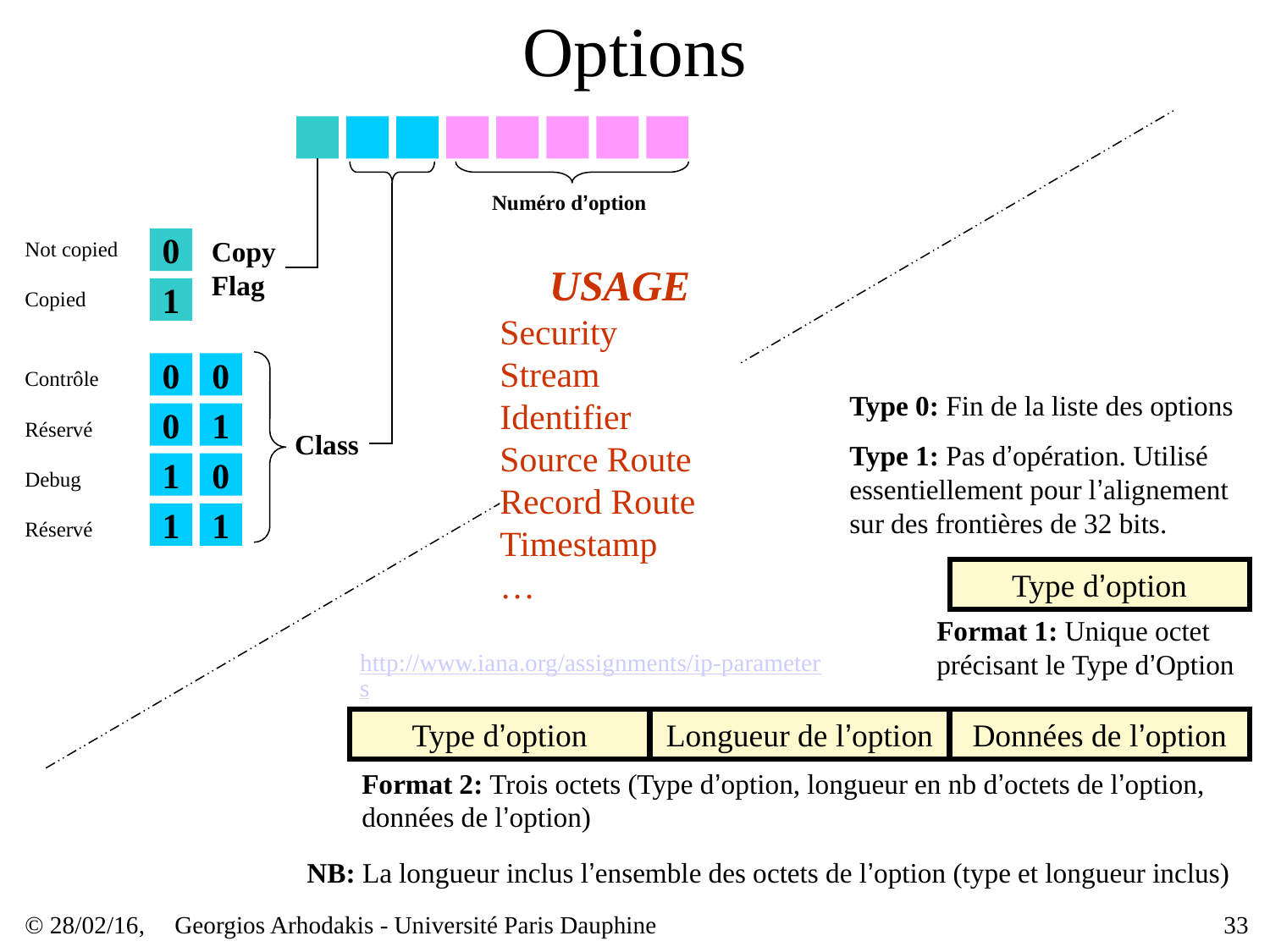

# Options

Numéro d’option
0
Not copied
Copy
Flag
1
Copied
USAGE
Security
Stream Identifier
Source Route
Record Route
Timestamp
…

0
0
Contrôle
Type 0: Fin de la liste des options
0
1
Réservé
Class
Type 1: Pas d’opération. Utilisé essentiellement pour l’alignement sur des frontières de 32 bits.
1
0
Debug
1
1
Réservé
Type d’option
Format 1: Unique octet précisant le Type d’Option
http://www.iana.org/assignments/ip-parameters
Type d’option
Longueur de l’option
Données de l’option
Format 2: Trois octets (Type d’option, longueur en nb d’octets de l’option, données de l’option)
NB: La longueur inclus l’ensemble des octets de l’option (type et longueur inclus)
© 28/02/16,
Georgios Arhodakis - Université Paris Dauphine
33